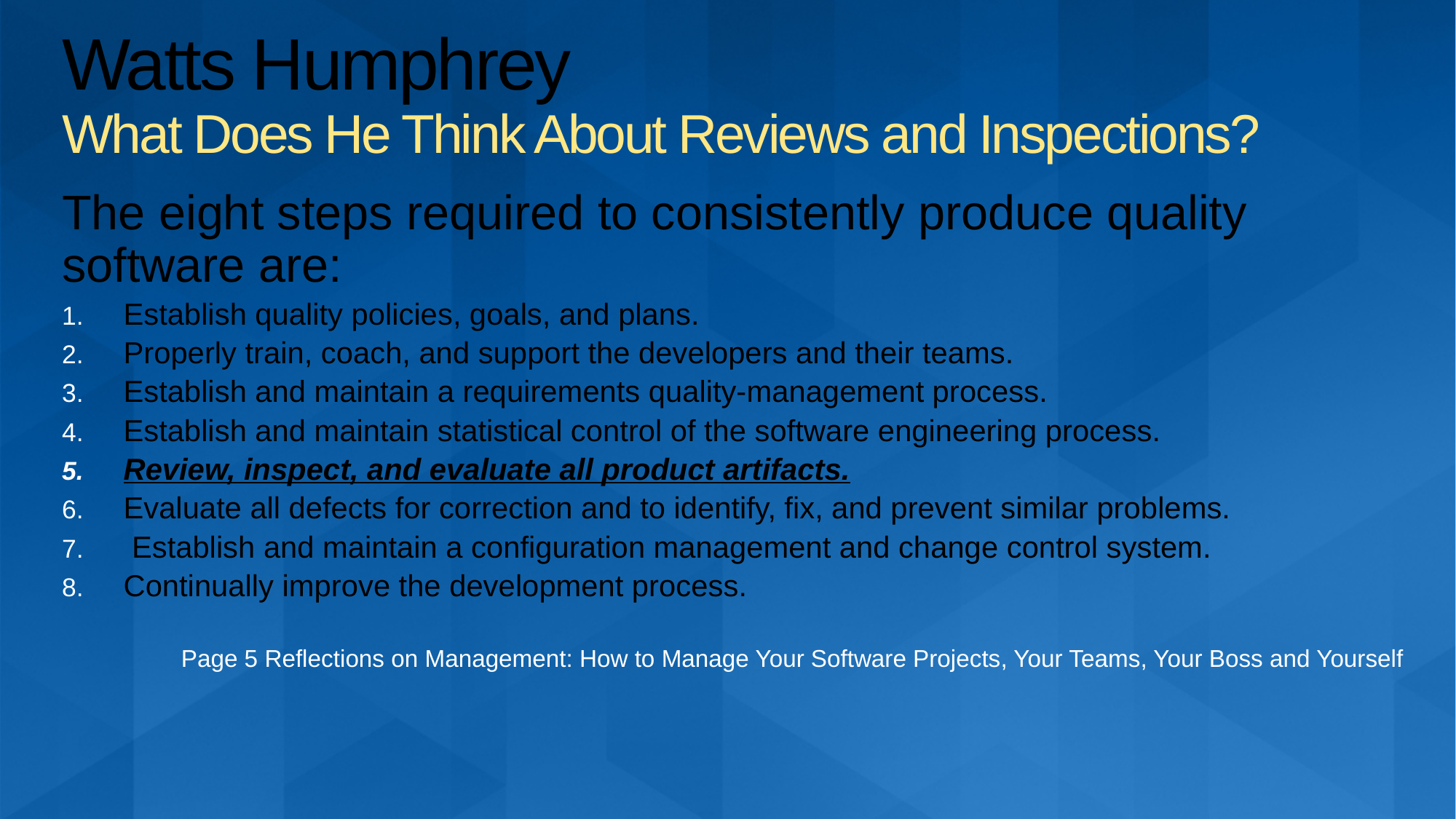

# Watts Humphrey What Does He Think About Reviews and Inspections?
The eight steps required to consistently produce quality software are:
Establish quality policies, goals, and plans.
Properly train, coach, and support the developers and their teams.
Establish and maintain a requirements quality-management process.
Establish and maintain statistical control of the software engineering process.
Review, inspect, and evaluate all product artifacts.
Evaluate all defects for correction and to identify, fix, and prevent similar problems.
 Establish and maintain a configuration management and change control system.
Continually improve the development process.

Page 5 Reflections on Management: How to Manage Your Software Projects, Your Teams, Your Boss and Yourself